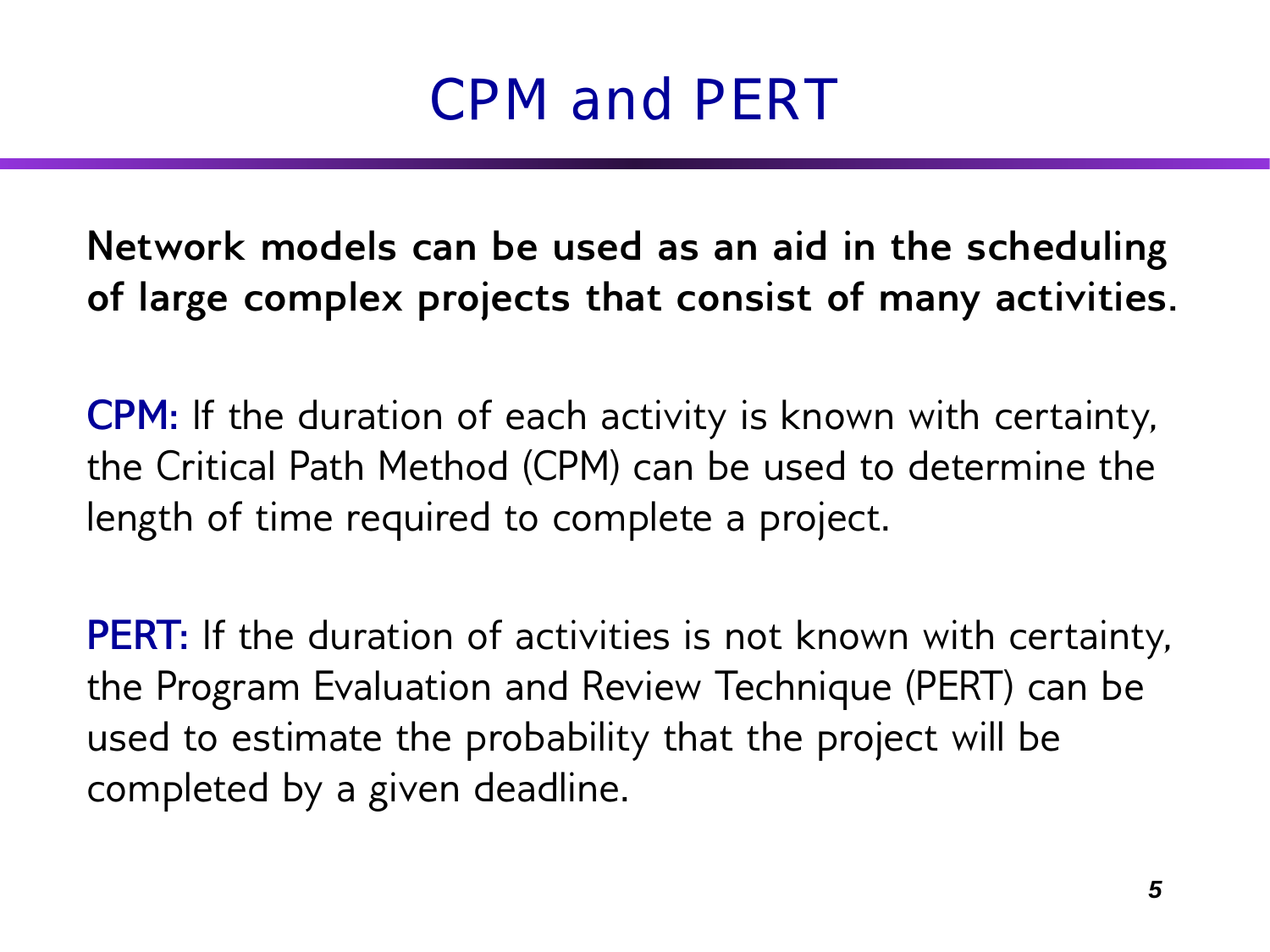

# CPM and PERT
Network models can be used as an aid in the scheduling of large complex projects that consist of many activities.

CPM: If the duration of each activity is known with certainty, the Critical Path Method (CPM) can be used to determine the length of time required to complete a project.

PERT: If the duration of activities is not known with certainty, the Program Evaluation and Review Technique (PERT) can be used to estimate the probability that the project will be completed by a given deadline.
5